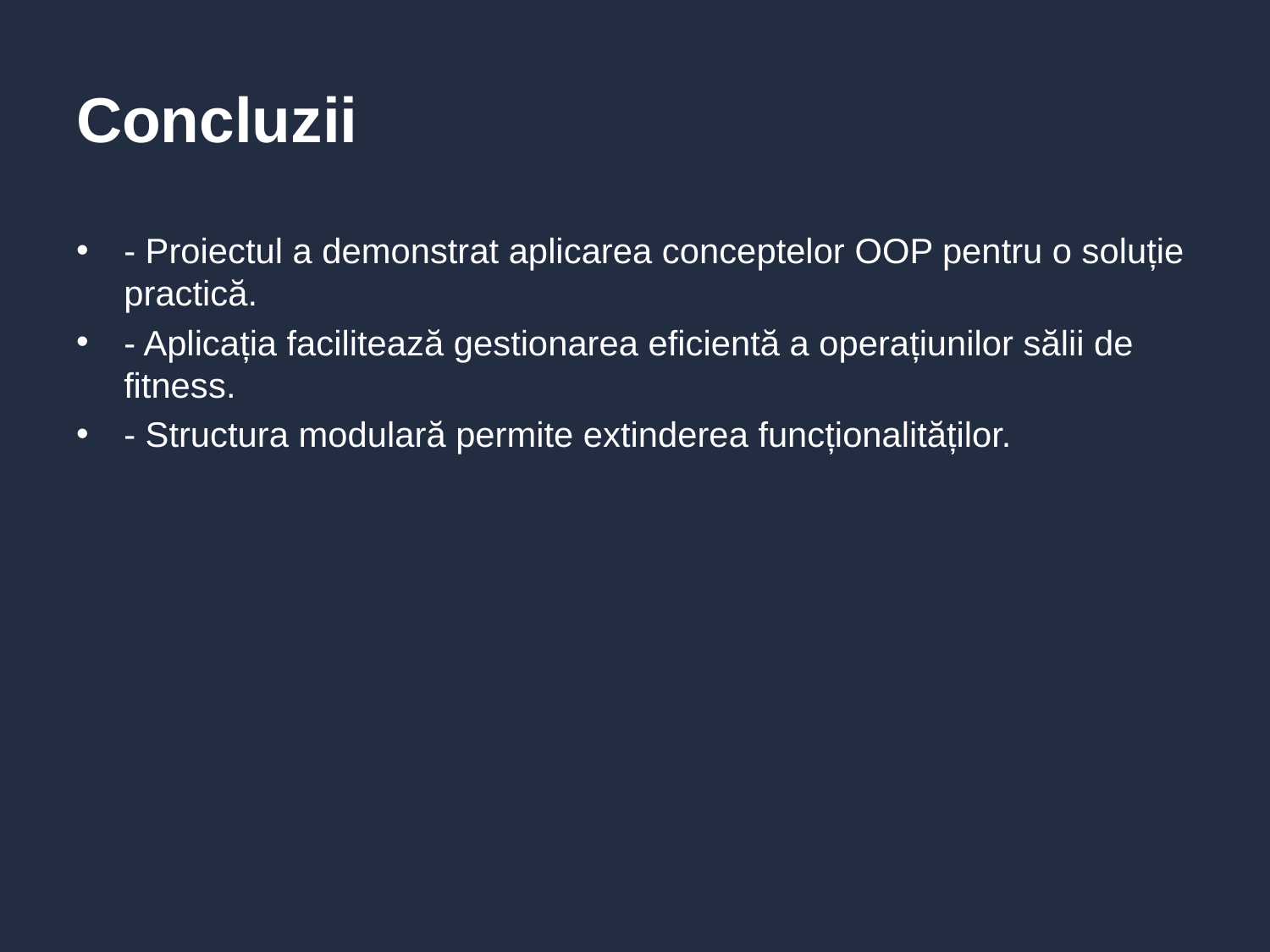

# Concluzii
- Proiectul a demonstrat aplicarea conceptelor OOP pentru o soluție practică.
- Aplicația facilitează gestionarea eficientă a operațiunilor sălii de fitness.
- Structura modulară permite extinderea funcționalităților.